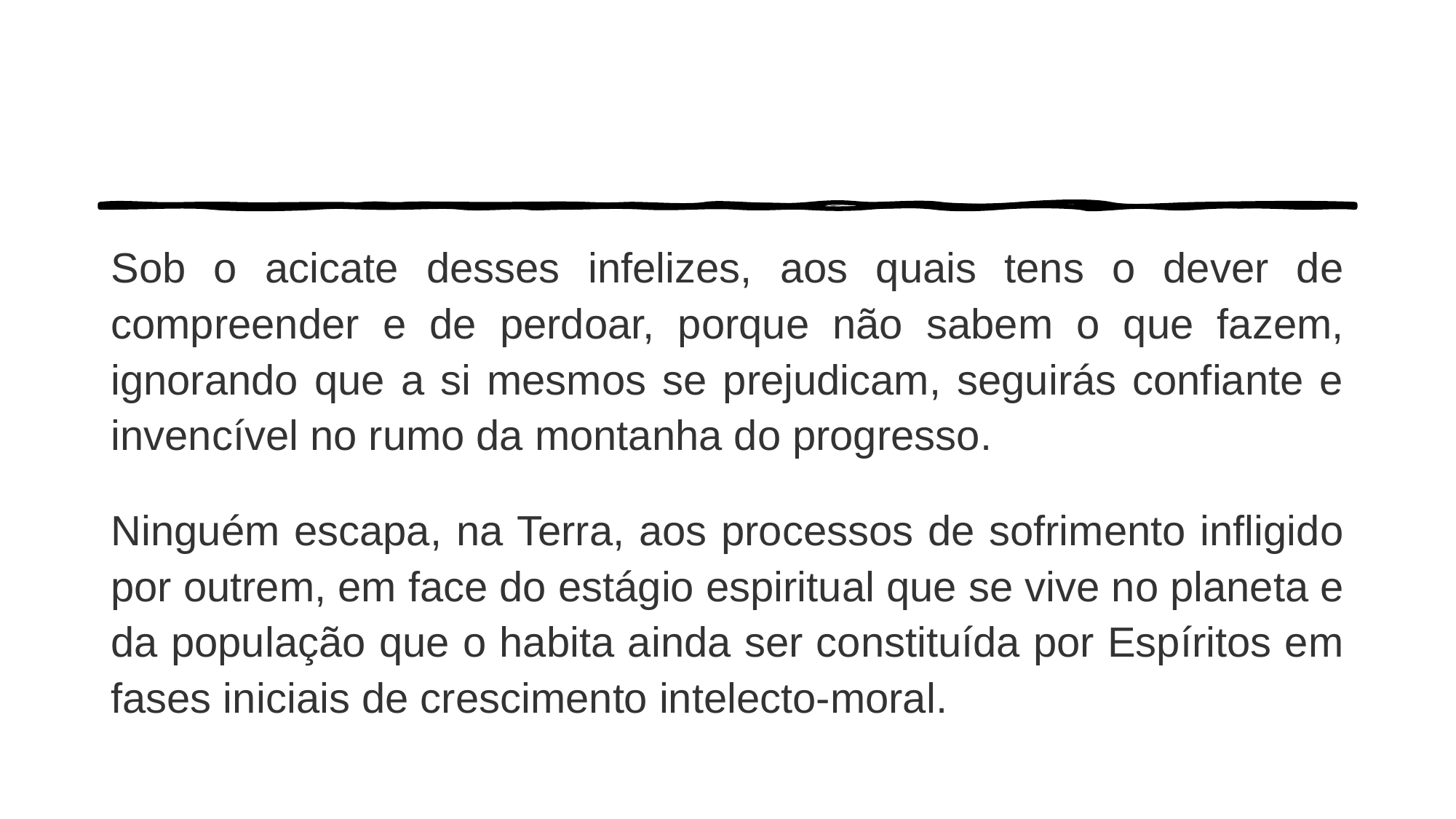

Sob o acicate desses infelizes, aos quais tens o dever de compreender e de perdoar, porque não sabem o que fazem, ignorando que a si mesmos se prejudicam, seguirás confiante e invencível no rumo da montanha do progresso.
Ninguém escapa, na Terra, aos processos de sofrimento infligido por outrem, em face do estágio espiritual que se vive no planeta e da população que o habita ainda ser constituída por Espíritos em fases iniciais de crescimento intelecto-moral.